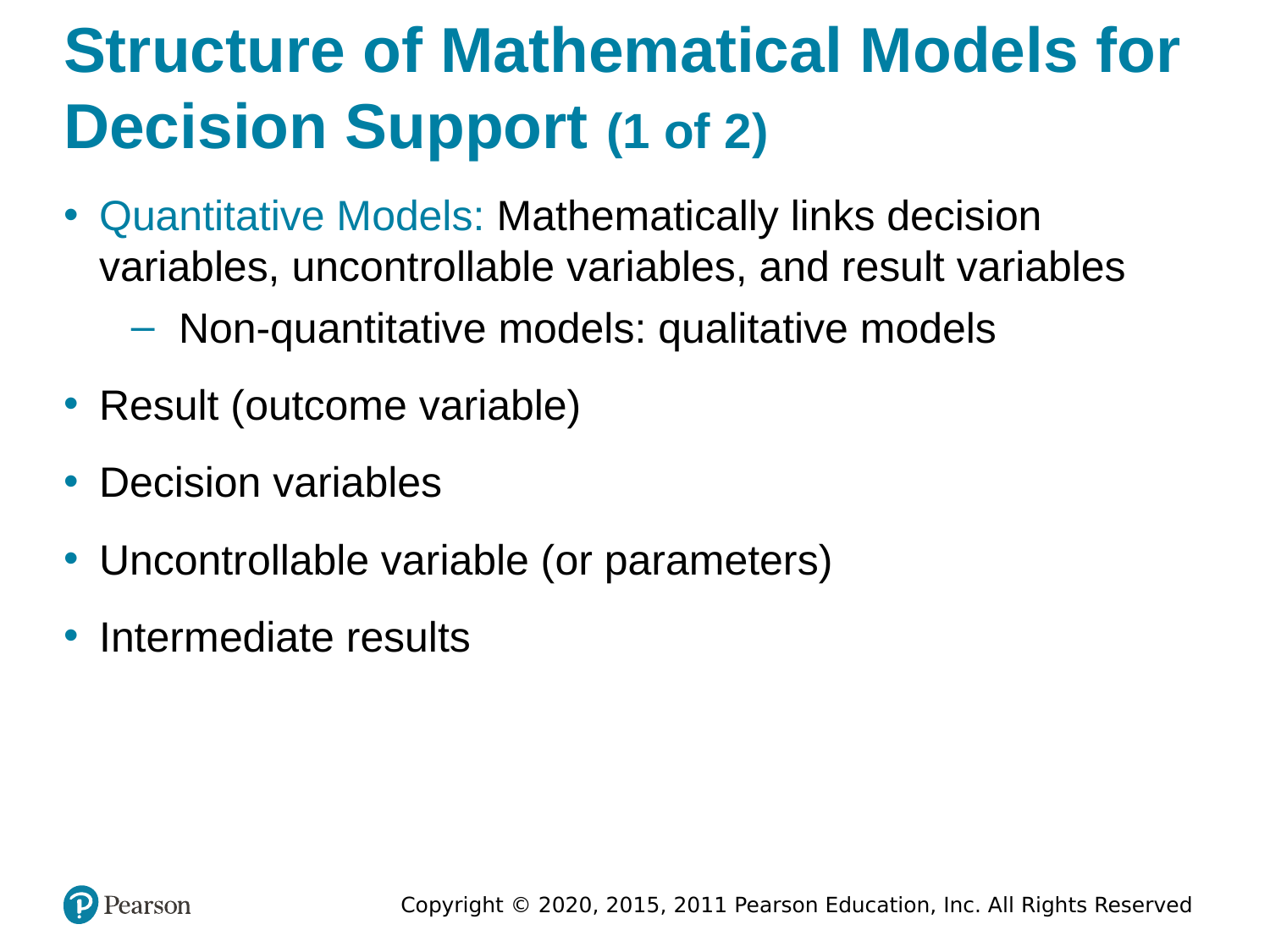

# Structure of Mathematical Models for Decision Support (1 of 2)
Quantitative Models: Mathematically links decision variables, uncontrollable variables, and result variables
Non-quantitative models: qualitative models
Result (outcome variable)
Decision variables
Uncontrollable variable (or parameters)
Intermediate results